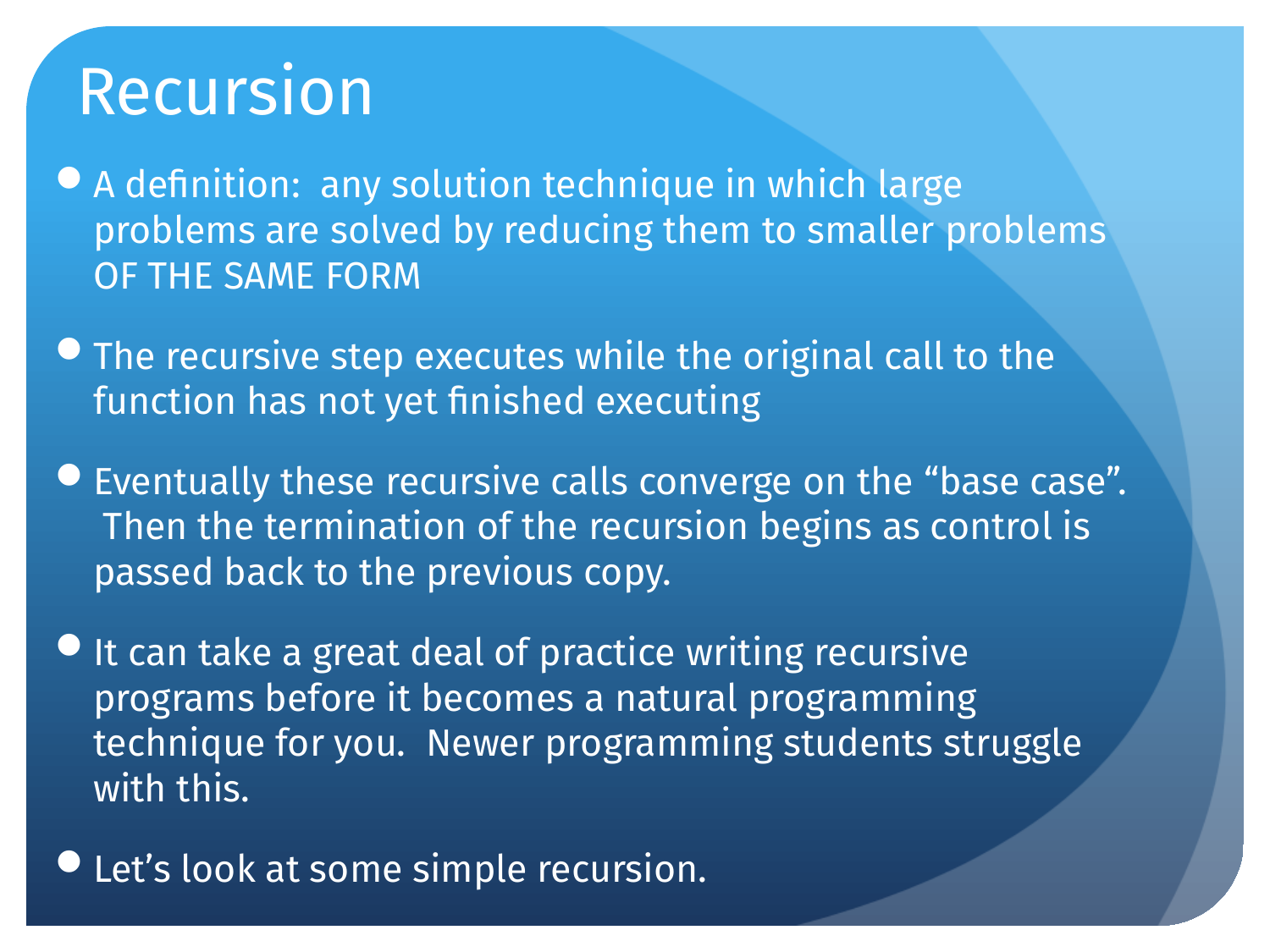

# Recursion
A definition:  any solution technique in which large problems are solved by reducing them to smaller problems OF THE SAME FORM
The recursive step executes while the original call to the function has not yet finished executing
Eventually these recursive calls converge on the “base case”.  Then the termination of the recursion begins as control is passed back to the previous copy.
It can take a great deal of practice writing recursive programs before it becomes a natural programming technique for you.  Newer programming students struggle with this.
Let’s look at some simple recursion.